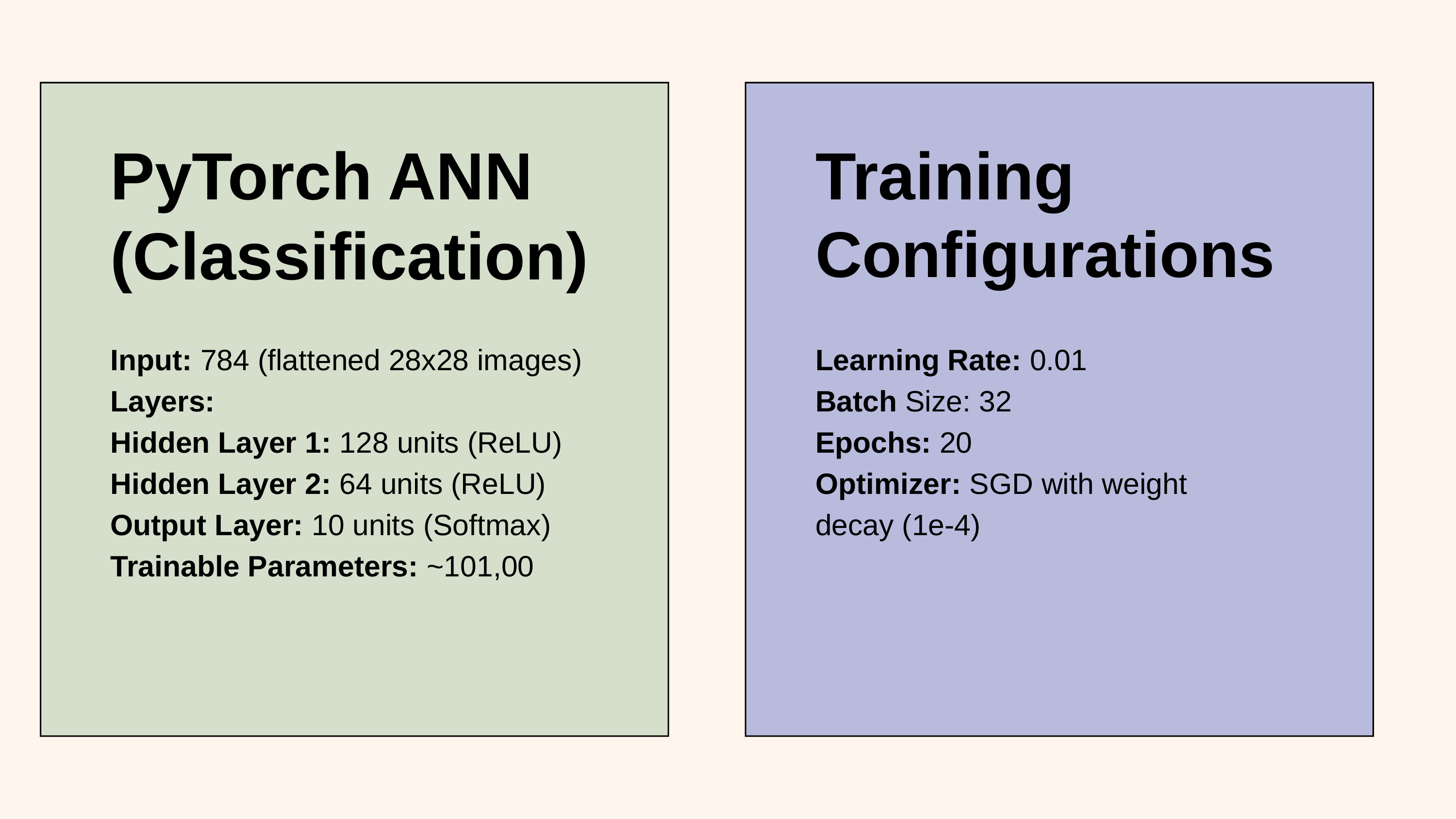

PyTorch ANN (Classification)
Training
Configurations
Input: 784 (flattened 28x28 images)
Layers:
Hidden Layer 1: 128 units (ReLU)
Hidden Layer 2: 64 units (ReLU)
Output Layer: 10 units (Softmax)
Trainable Parameters: ~101,00
Learning Rate: 0.01
Batch Size: 32
Epochs: 20
Optimizer: SGD with weight decay (1e-4)